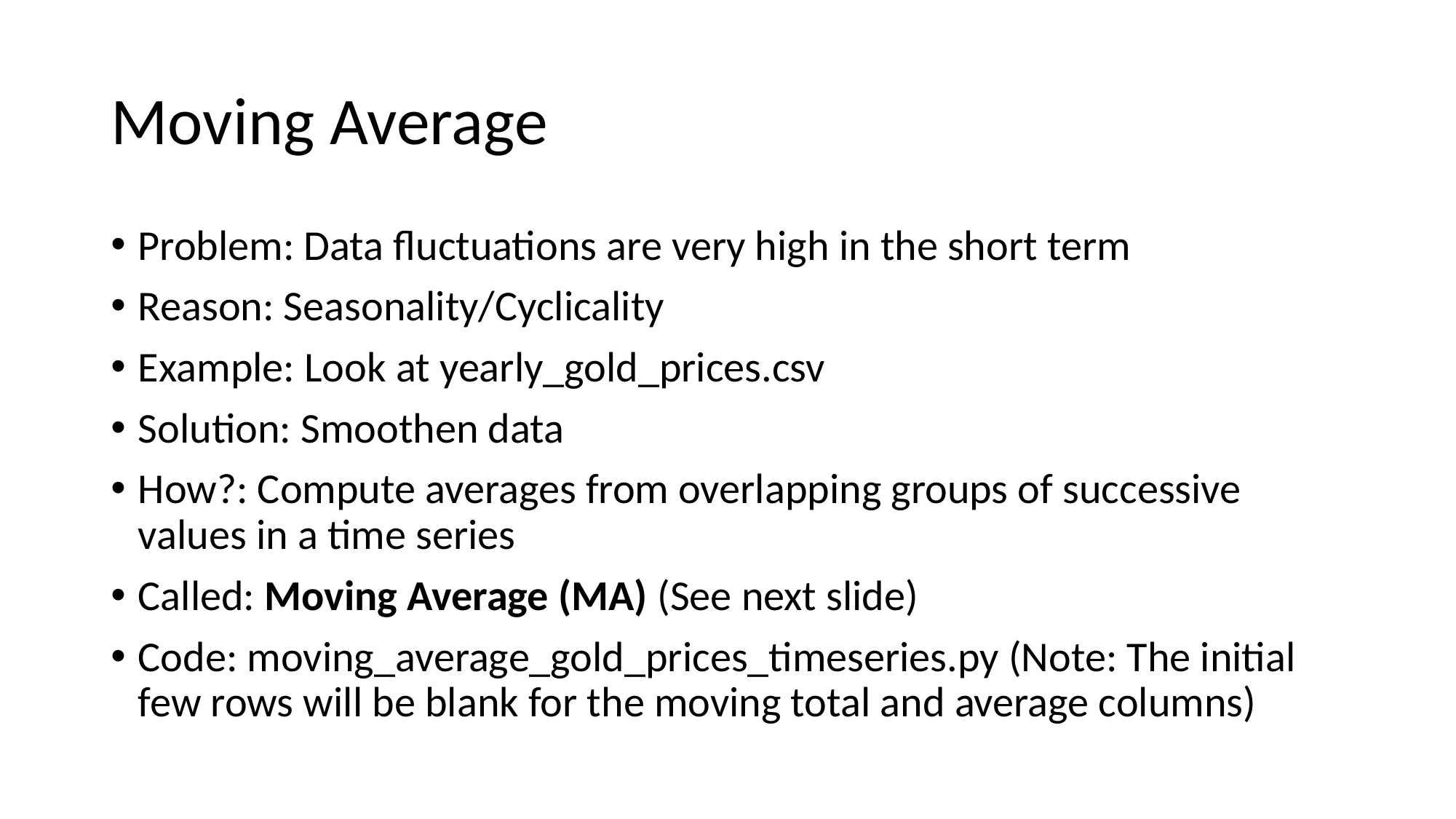

# Moving Average
Problem: Data fluctuations are very high in the short term
Reason: Seasonality/Cyclicality
Example: Look at yearly_gold_prices.csv
Solution: Smoothen data
How?: Compute averages from overlapping groups of successive values in a time series
Called: Moving Average (MA) (See next slide)
Code: moving_average_gold_prices_timeseries.py (Note: The initial few rows will be blank for the moving total and average columns)